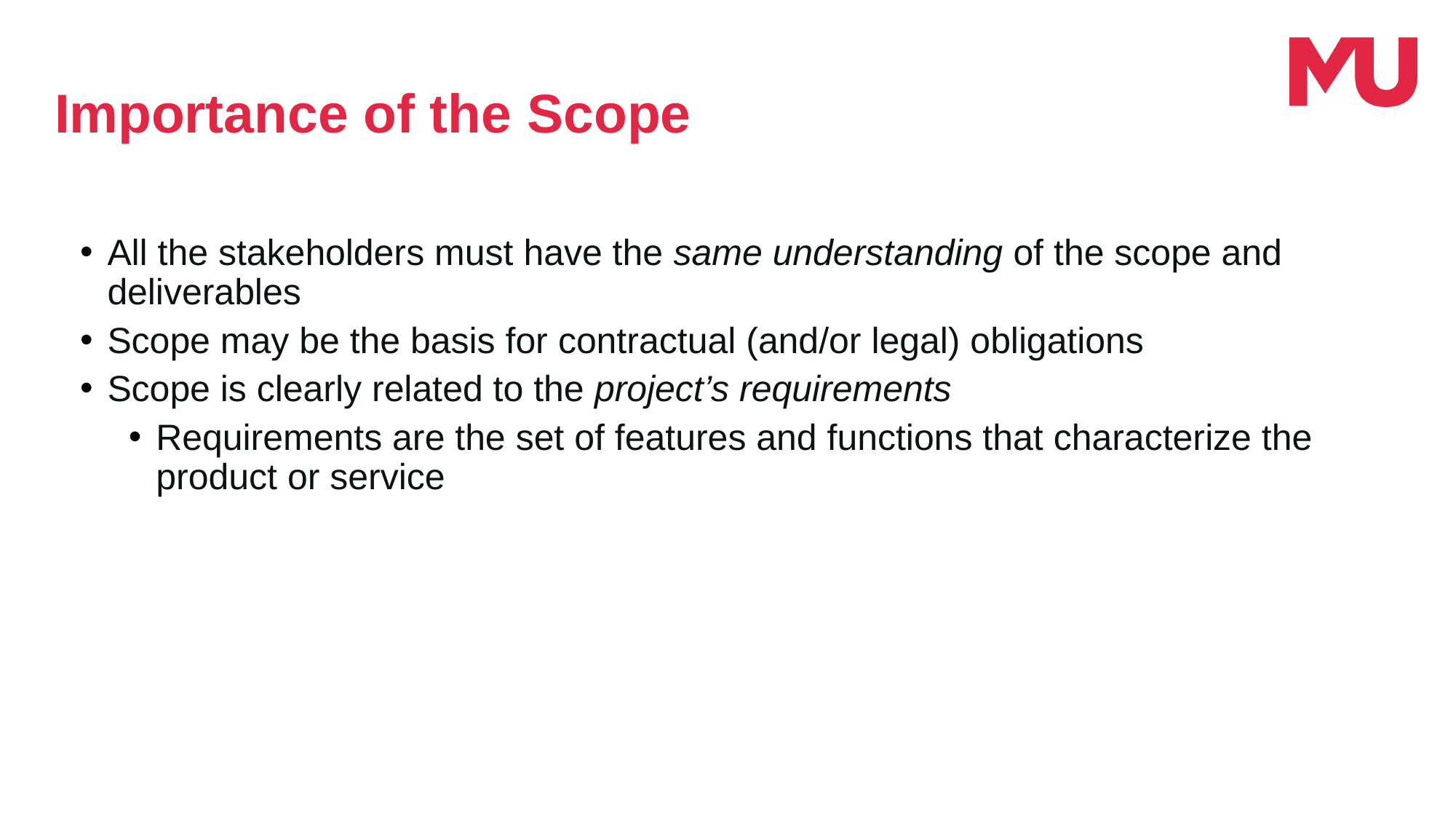

Importance of the Scope
All the stakeholders must have the same understanding of the scope and deliverables
Scope may be the basis for contractual (and/or legal) obligations
Scope is clearly related to the project’s requirements
Requirements are the set of features and functions that characterize the product or service